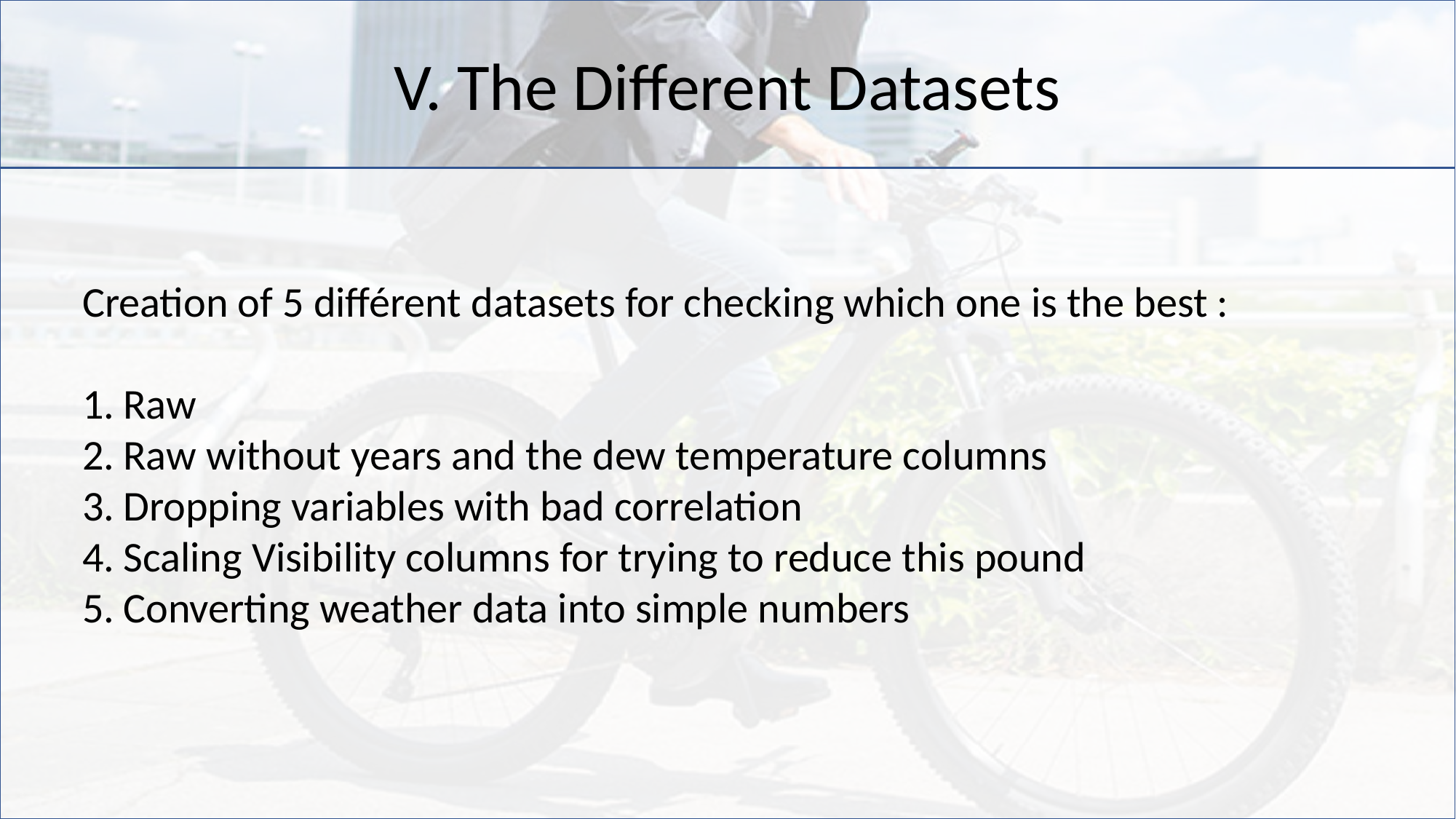

V. The Different Datasets

Creation of 5 différent datasets for checking which one is the best :

Raw
Raw without years and the dew temperature columns
Dropping variables with bad correlation
Scaling Visibility columns for trying to reduce this pound
Converting weather data into simple numbers